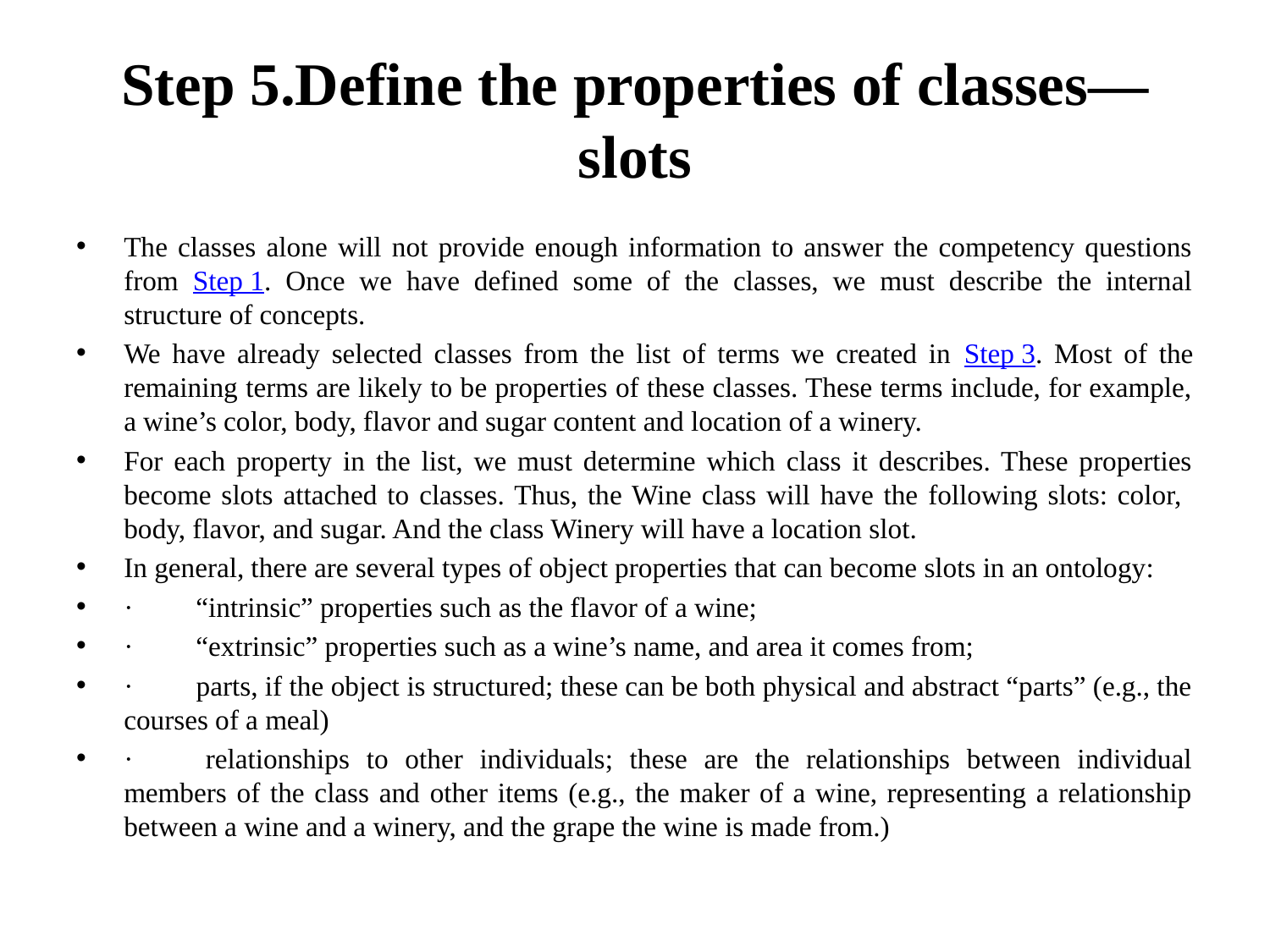

# Step 5.Define the properties of classes—slots
The classes alone will not provide enough information to answer the competency questions from Step 1. Once we have defined some of the classes, we must describe the internal structure of concepts.
We have already selected classes from the list of terms we created in Step 3. Most of the remaining terms are likely to be properties of these classes. These terms include, for example, a wine’s color, body, flavor and sugar content and location of a winery.
For each property in the list, we must determine which class it describes. These properties become slots attached to classes. Thus, the Wine class will have the following slots: color,  body, flavor, and sugar. And the class Winery will have a location slot.
In general, there are several types of object properties that can become slots in an ontology:
·         “intrinsic” properties such as the flavor of a wine;
·         “extrinsic” properties such as a wine’s name, and area it comes from;
·         parts, if the object is structured; these can be both physical and abstract “parts” (e.g., the courses of a meal)
·         relationships to other individuals; these are the relationships between individual members of the class and other items (e.g., the maker of a wine, representing a relationship between a wine and a winery, and the grape the wine is made from.)